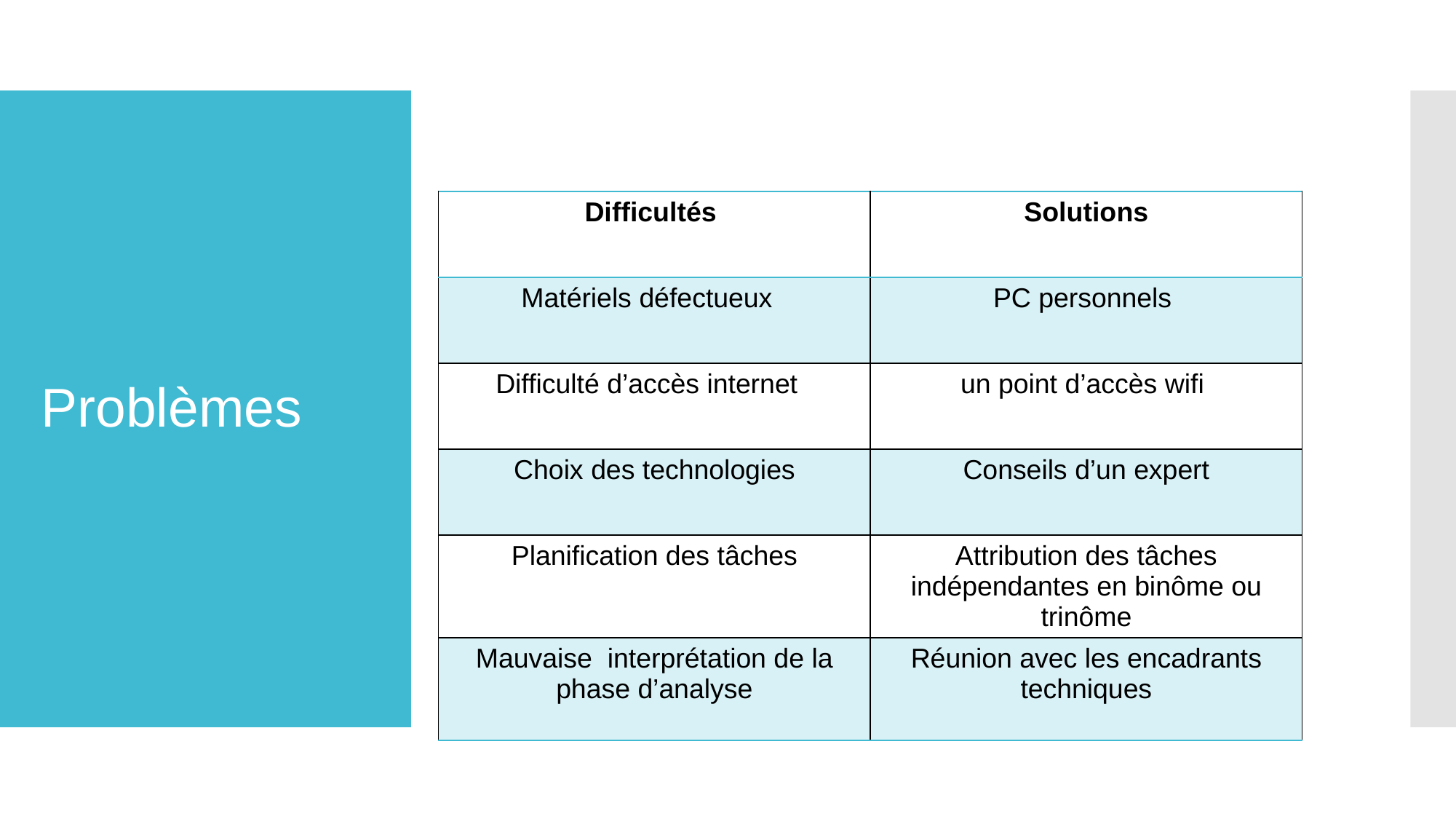

# Problèmes
| Difficultés | Solutions |
| --- | --- |
| Matériels défectueux | PC personnels |
| Difficulté d’accès internet | un point d’accès wifi |
| Choix des technologies | Conseils d’un expert |
| Planification des tâches | Attribution des tâches indépendantes en binôme ou trinôme |
| Mauvaise interprétation de la phase d’analyse | Réunion avec les encadrants techniques |